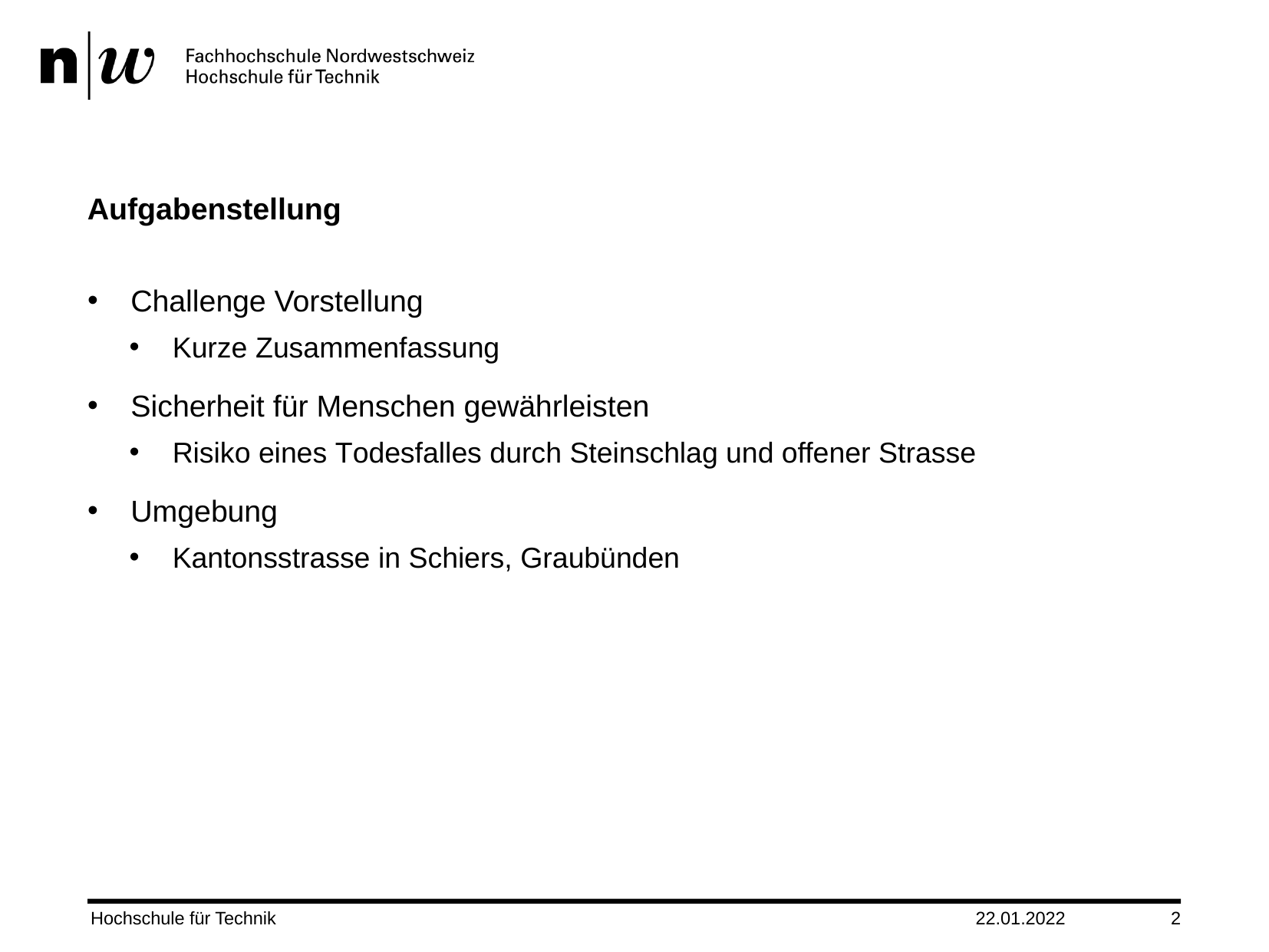

# Aufgabenstellung
Challenge Vorstellung
Kurze Zusammenfassung
Sicherheit für Menschen gewährleisten
Risiko eines Todesfalles durch Steinschlag und offener Strasse
Umgebung
Kantonsstrasse in Schiers, Graubünden

Hochschule für Technik
22.01.2022
2